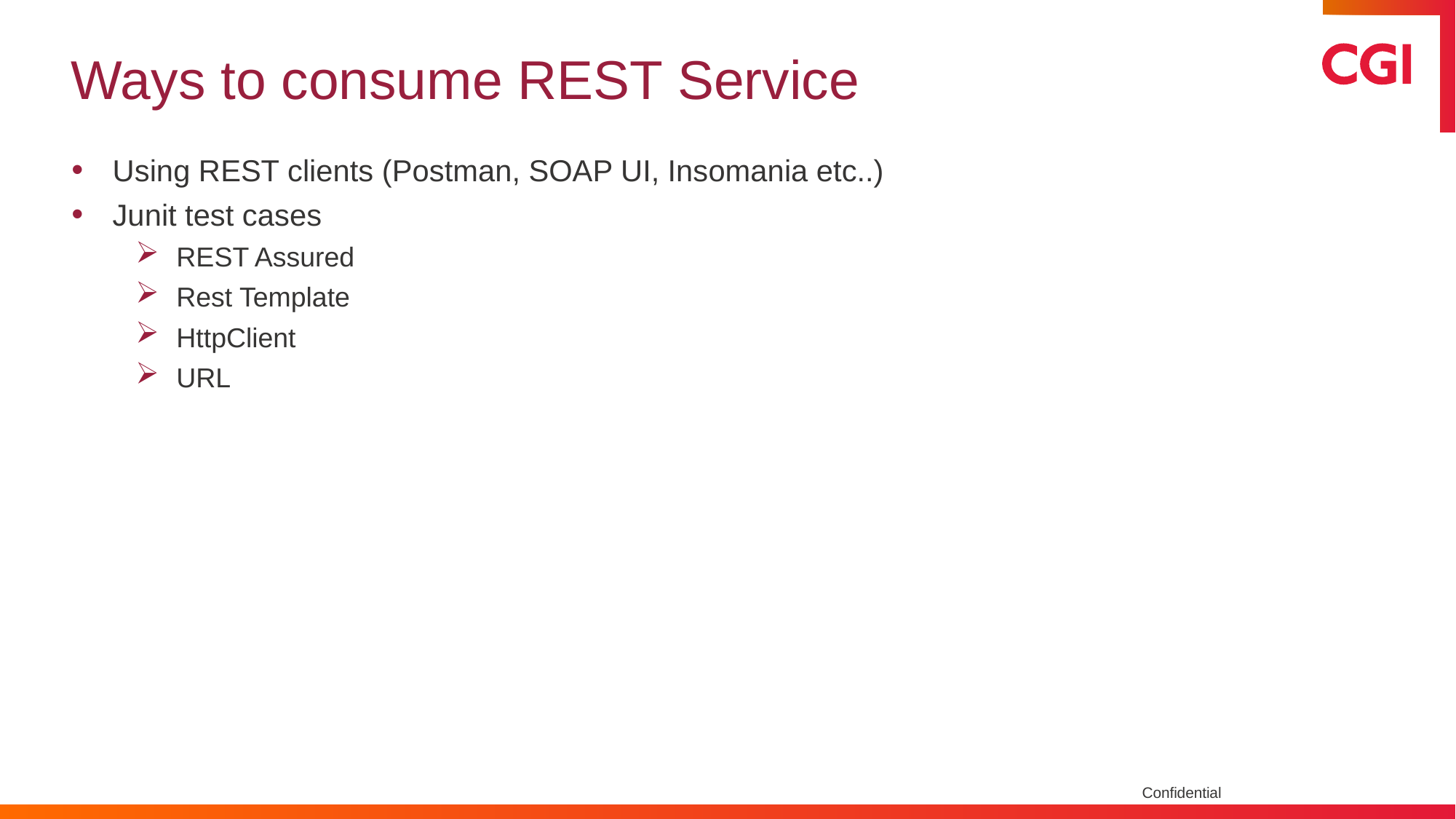

# Ways to consume REST Service
Using REST clients (Postman, SOAP UI, Insomania etc..)
Junit test cases
REST Assured
Rest Template
HttpClient
URL